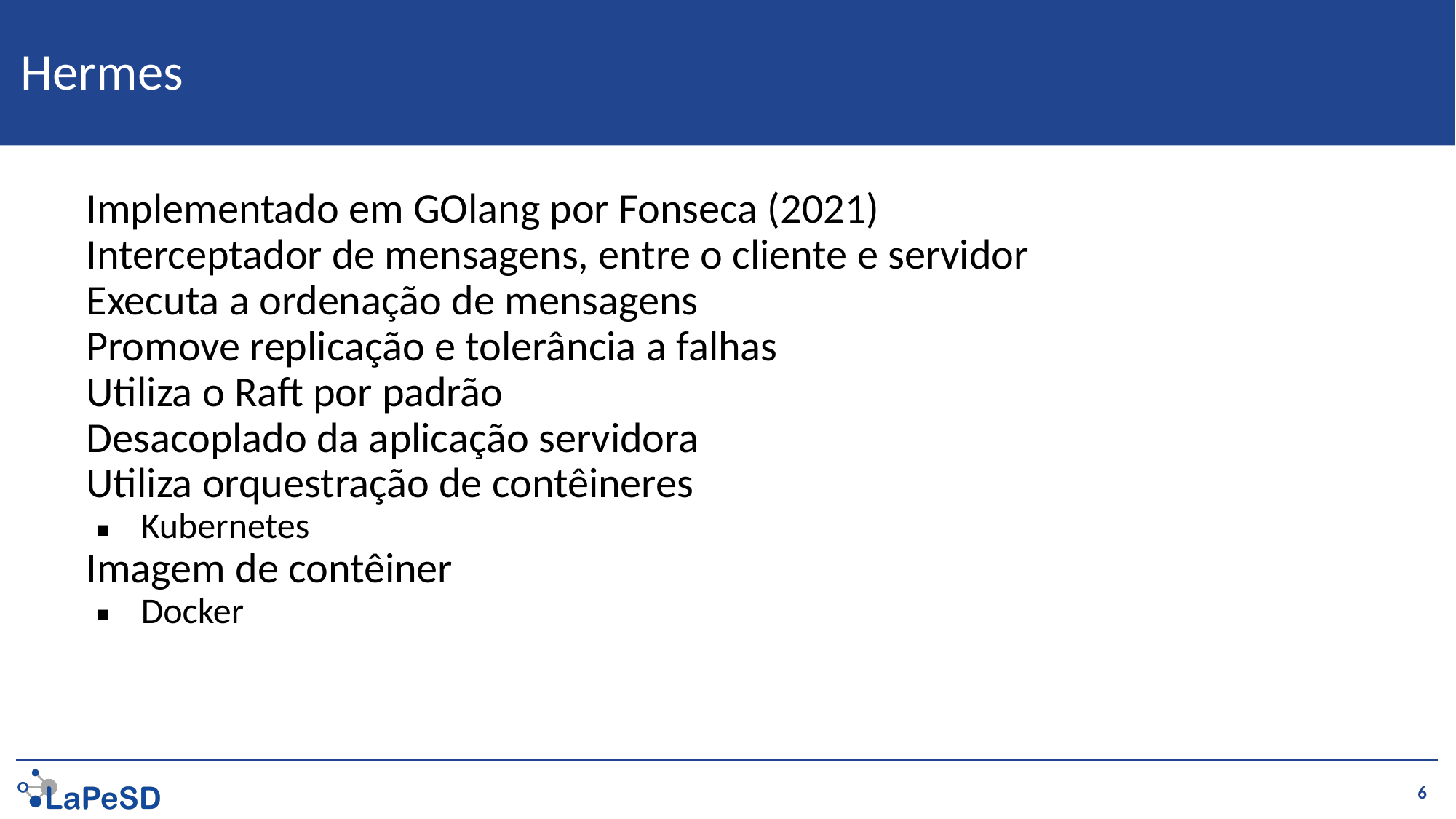

# Hermes

Implementado em GOlang por Fonseca (2021)
Interceptador de mensagens, entre o cliente e servidor
Executa a ordenação de mensagens
Promove replicação e tolerância a falhas
Utiliza o Raft por padrão
Desacoplado da aplicação servidora
Utiliza orquestração de contêineres
Kubernetes
Imagem de contêiner
Docker
6